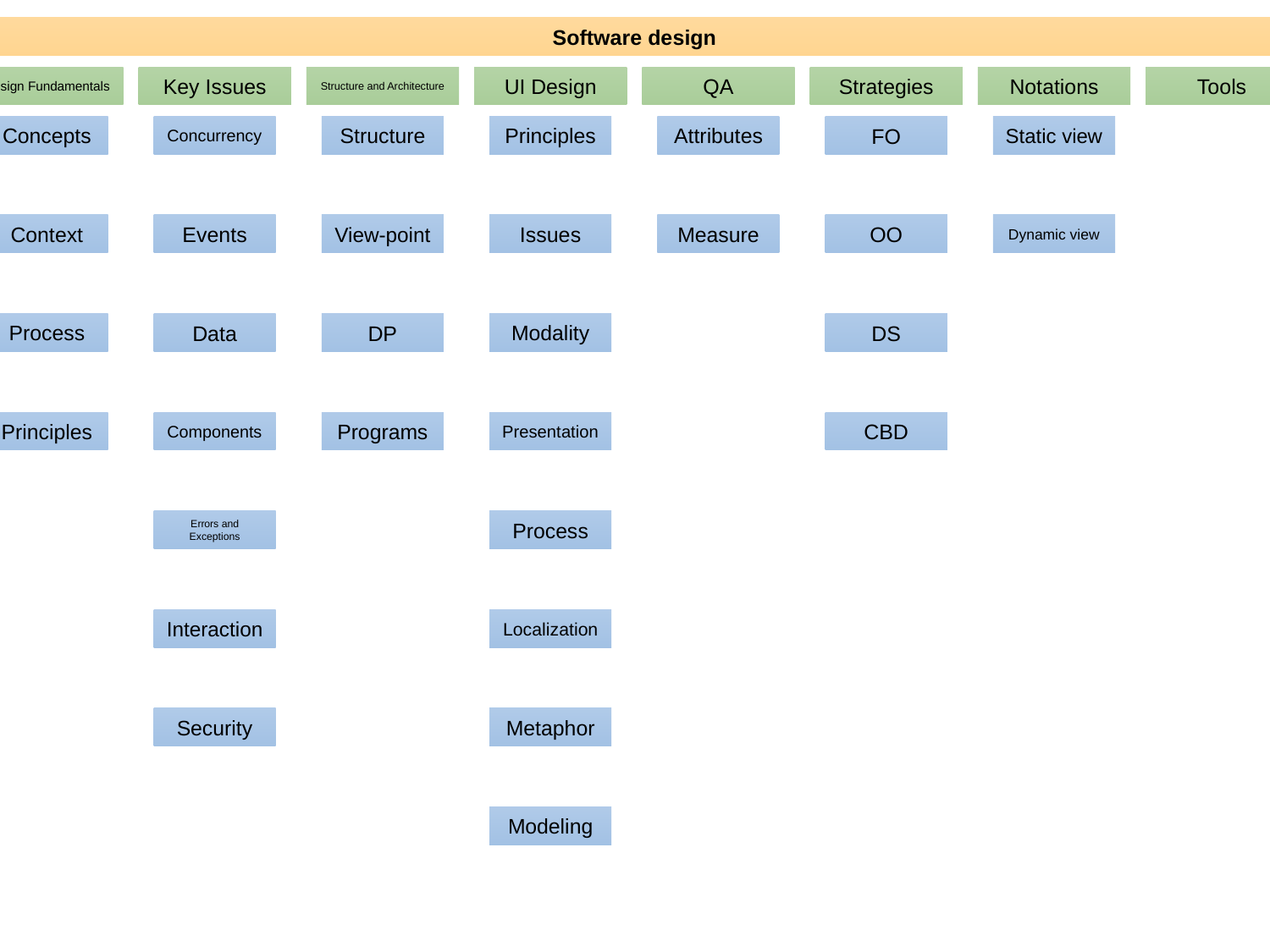

Software design
Key Issues
Structure and Architecture
UI Design
QA
Strategies
Tools
Concepts
Context
Process
Principles
Concurrency
Events
Data
Components
Errors and Exceptions
Interaction
Security
Structure
View-point
DP
Programs
Principles
Issues
Modality
Presentation
Process
Localization
Metaphor
Modeling
Attributes
Measure
Static view
Dynamic view
Notations
FO
OO
DS
CBD